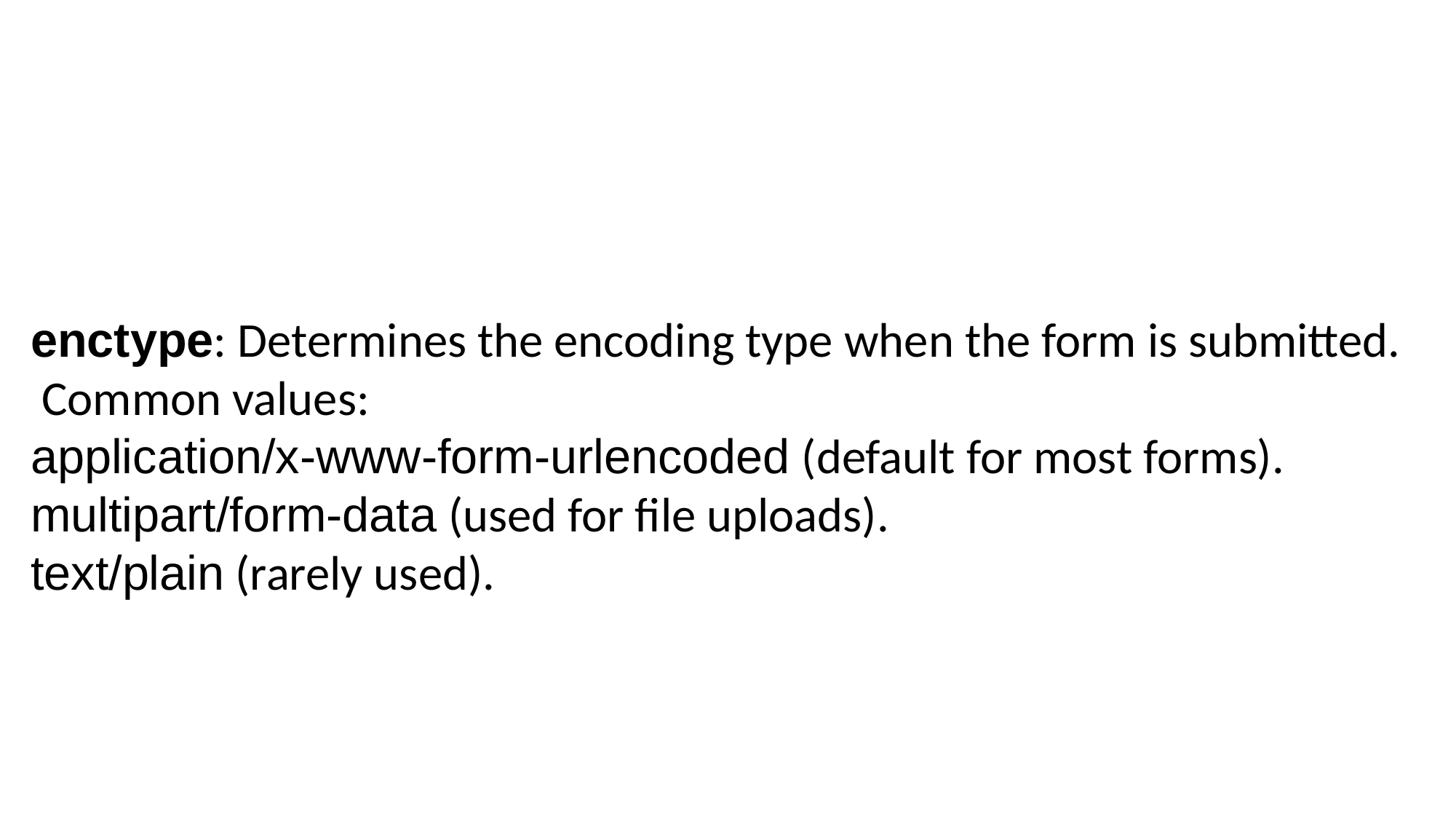

#
enctype: Determines the encoding type when the form is submitted.
 Common values:
application/x-www-form-urlencoded (default for most forms).
multipart/form-data (used for file uploads).
text/plain (rarely used).